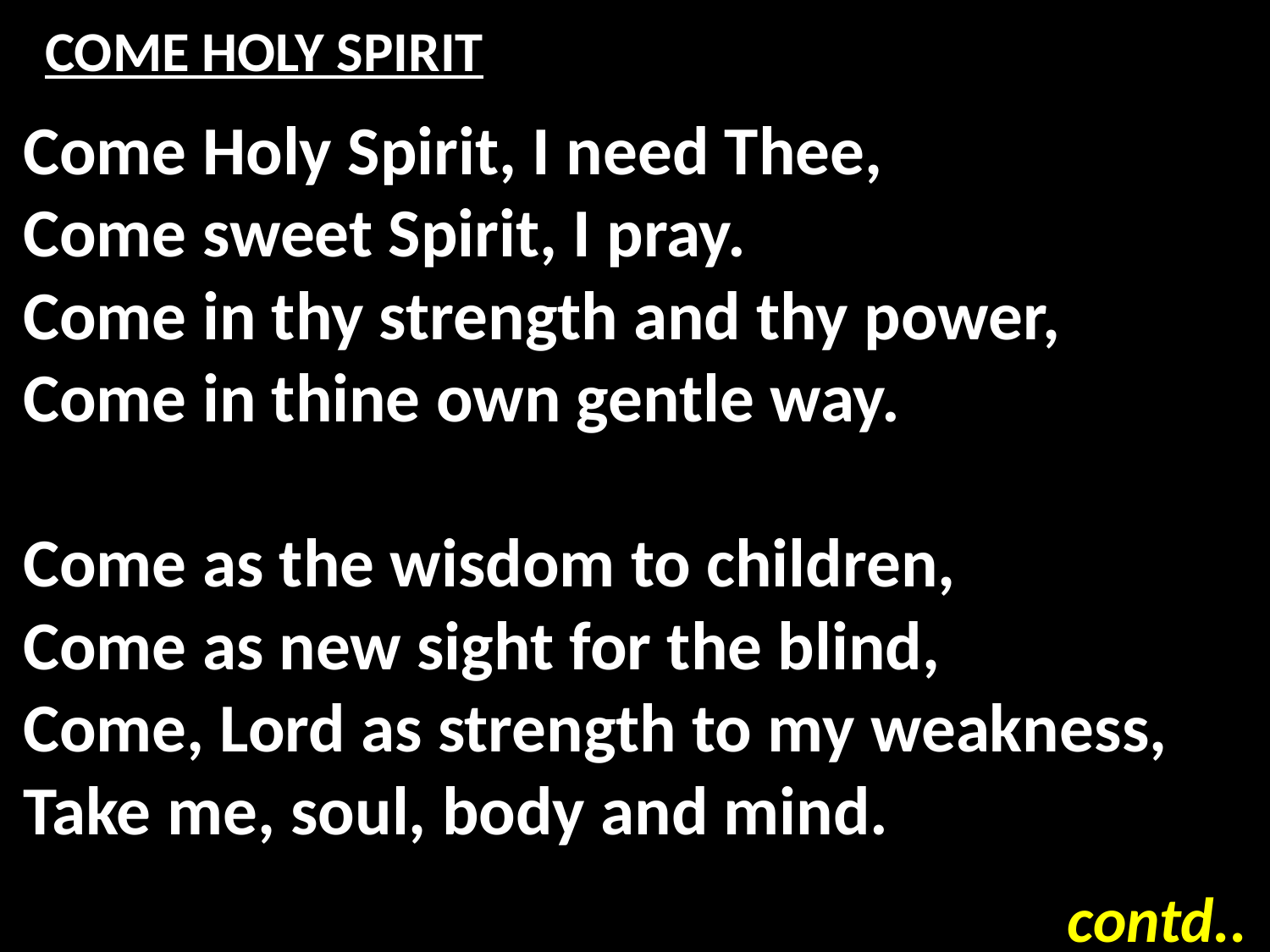

# COME HOLY SPIRIT
Come Holy Spirit, I need Thee,
Come sweet Spirit, I pray.
Come in thy strength and thy power,
Come in thine own gentle way.

Come as the wisdom to children,
Come as new sight for the blind,
Come, Lord as strength to my weakness,
Take me, soul, body and mind.
contd..